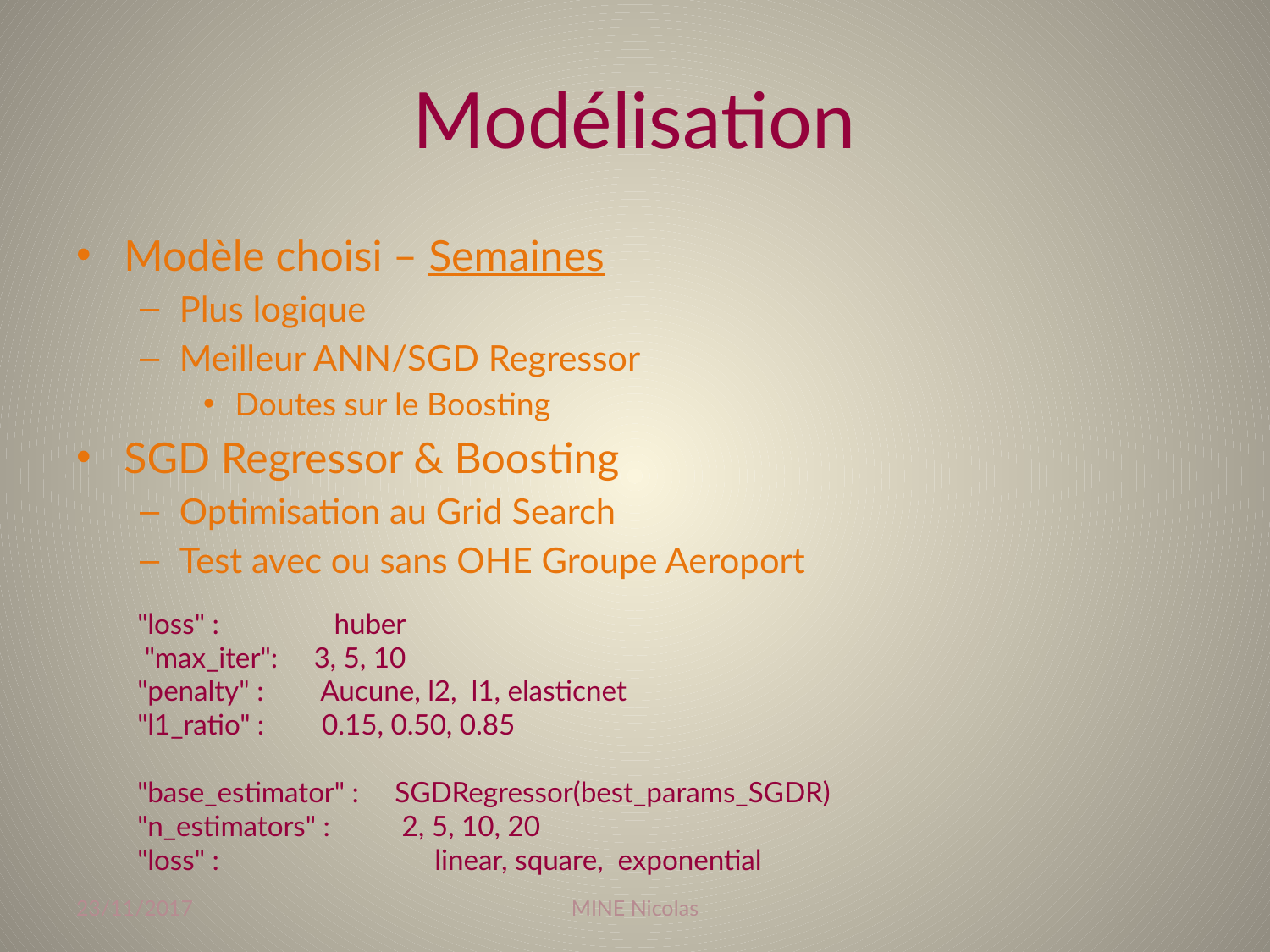

# Modélisation
Modèle choisi – Semaines
Plus logique
Meilleur ANN/SGD Regressor
Doutes sur le Boosting
SGD Regressor & Boosting
Optimisation au Grid Search
Test avec ou sans OHE Groupe Aeroport
"loss" :                huber
 "max_iter":     3, 5, 10
"penalty" :        Aucune, l2,  l1, elasticnet
"l1_ratio" :        0.15, 0.50, 0.85

"base_estimator" :     SGDRegressor(best_params_SGDR)
"n_estimators" :          2, 5, 10, 20
"loss" :                              linear, square,  exponential
23/11/2017
MINE Nicolas